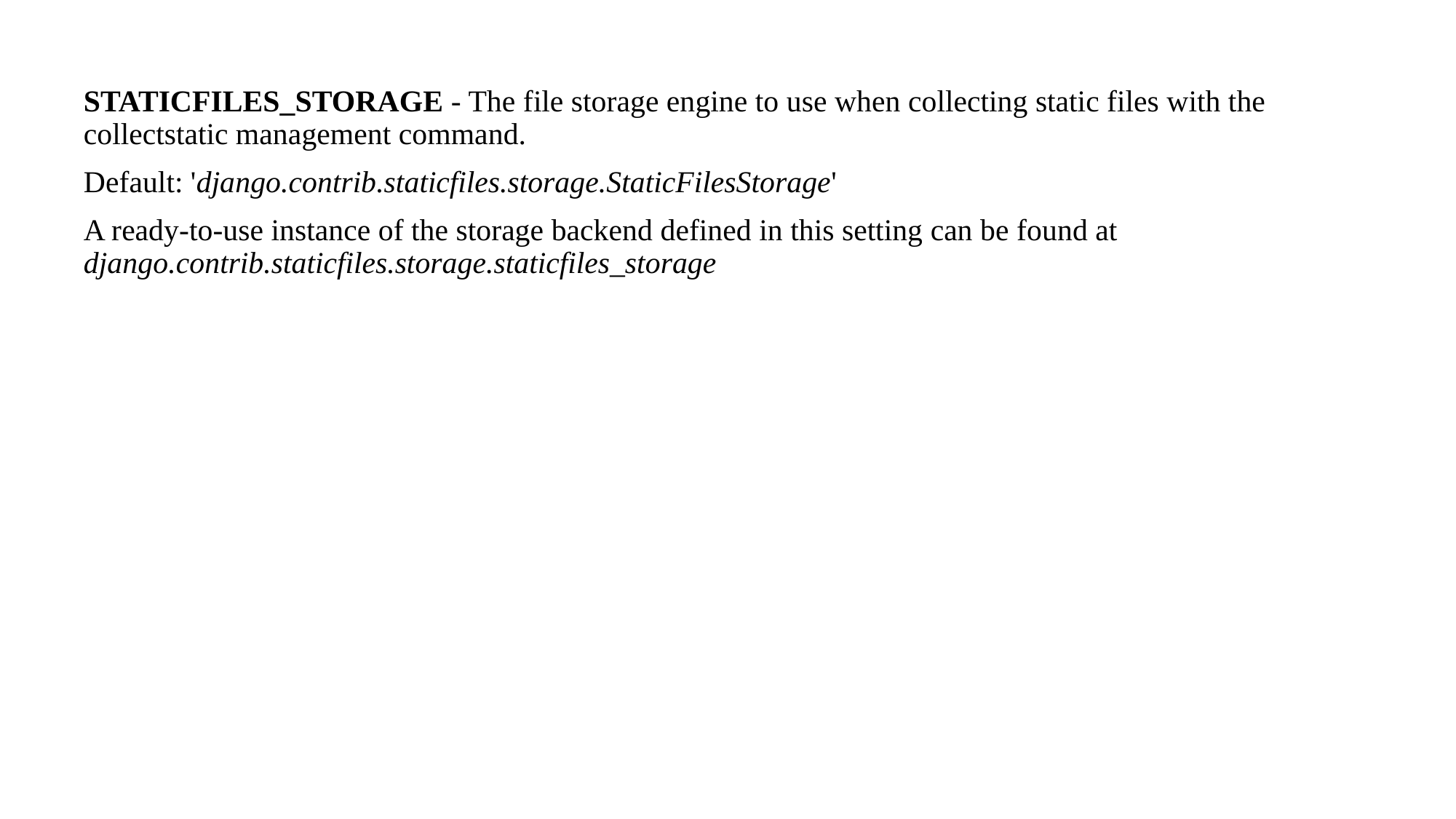

STATICFILES_STORAGE - The file storage engine to use when collecting static files with the collectstatic management command.
Default: 'django.contrib.staticfiles.storage.StaticFilesStorage'
A ready-to-use instance of the storage backend defined in this setting can be found at django.contrib.staticfiles.storage.staticfiles_storage